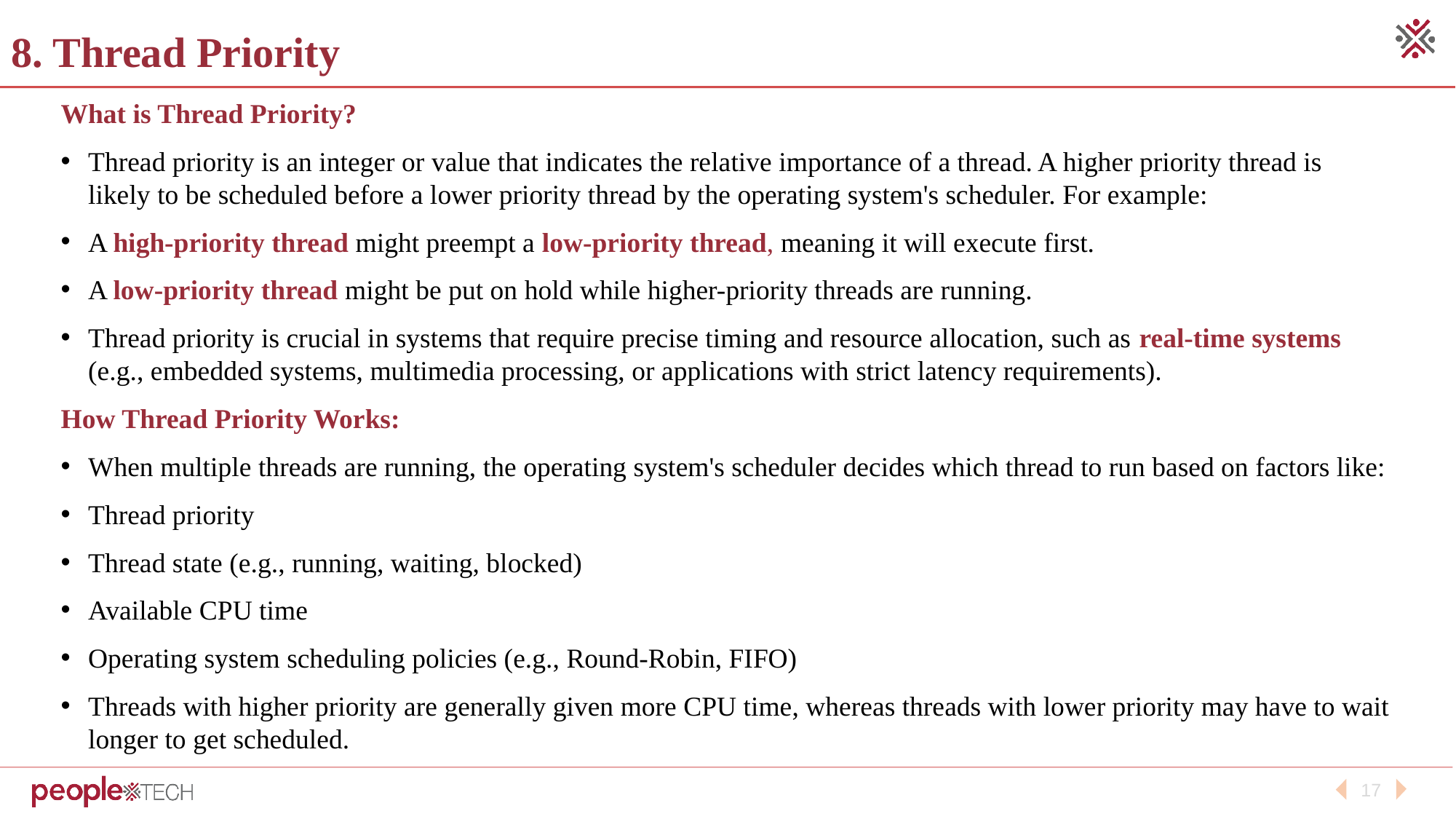

# 8. Thread Priority
What is Thread Priority?
Thread priority is an integer or value that indicates the relative importance of a thread. A higher priority thread is likely to be scheduled before a lower priority thread by the operating system's scheduler. For example:
A high-priority thread might preempt a low-priority thread, meaning it will execute first.
A low-priority thread might be put on hold while higher-priority threads are running.
Thread priority is crucial in systems that require precise timing and resource allocation, such as real-time systems (e.g., embedded systems, multimedia processing, or applications with strict latency requirements).
How Thread Priority Works:
When multiple threads are running, the operating system's scheduler decides which thread to run based on factors like:
Thread priority
Thread state (e.g., running, waiting, blocked)
Available CPU time
Operating system scheduling policies (e.g., Round-Robin, FIFO)
Threads with higher priority are generally given more CPU time, whereas threads with lower priority may have to wait longer to get scheduled.